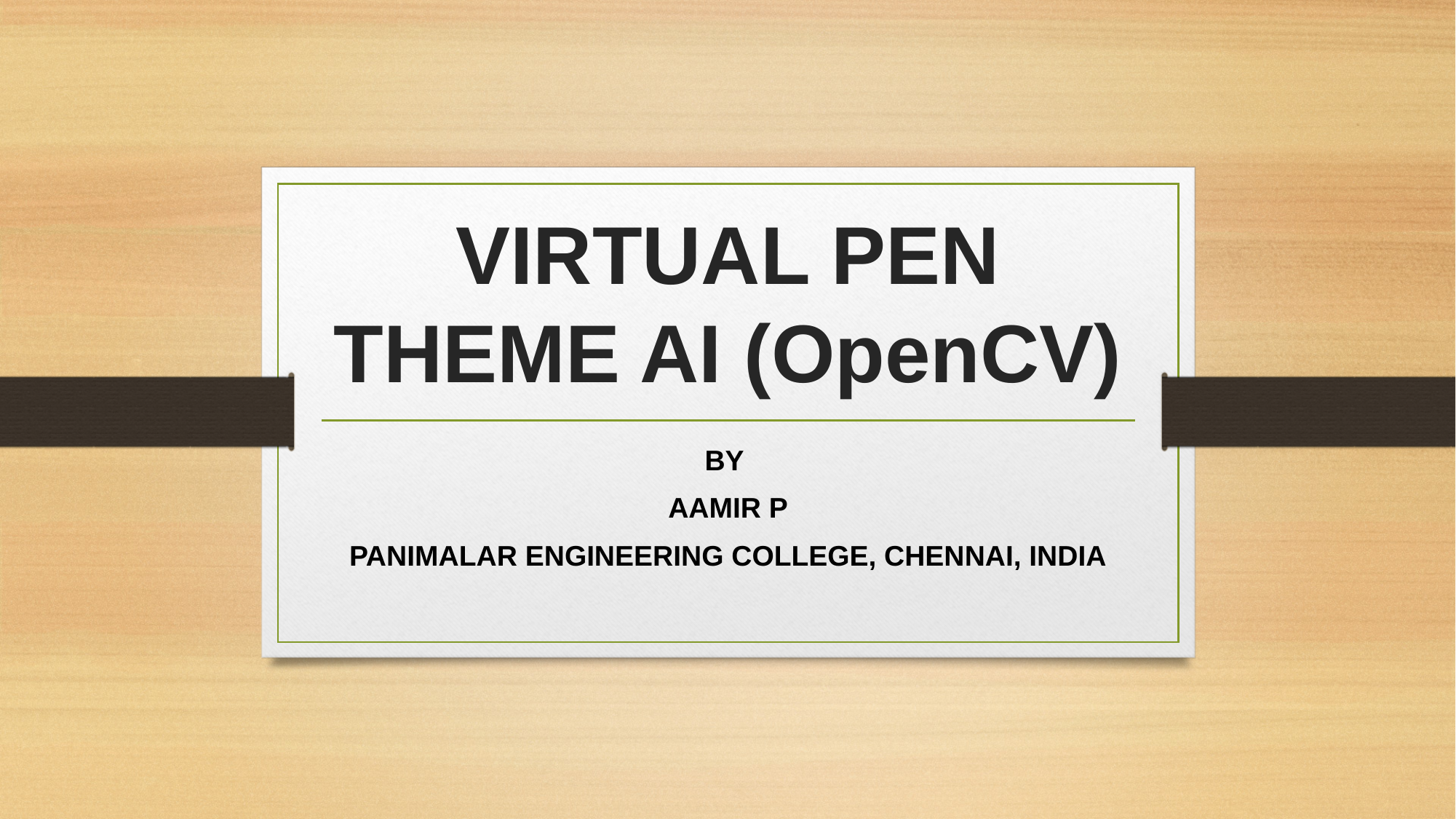

# VIRTUAL PEN THEME AI (OpenCV)
BY
AAMIR P
PANIMALAR ENGINEERING COLLEGE, CHENNAI, INDIA